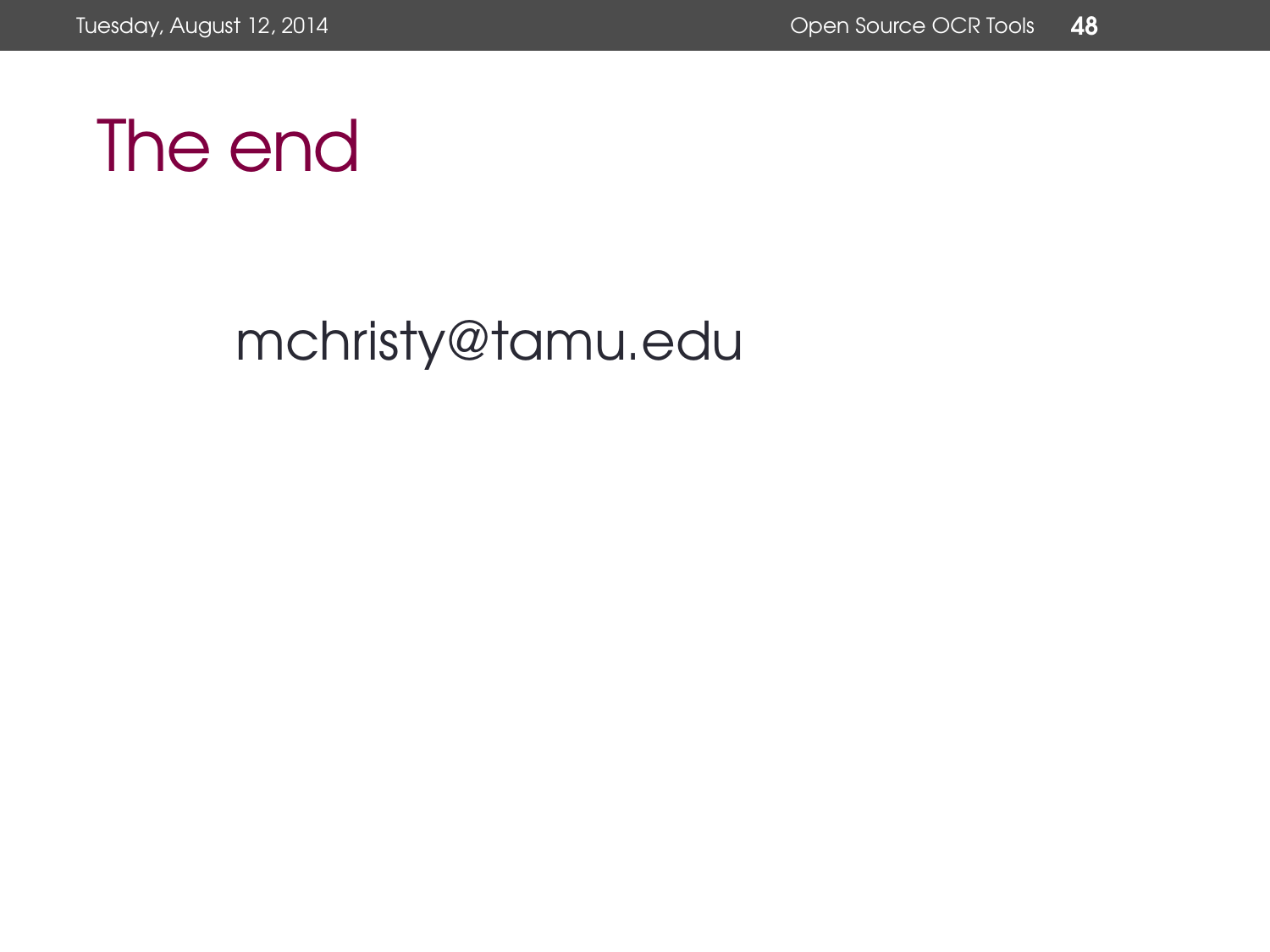

Tuesday, August 12, 2014
Open Source OCR Tools
48
# The end

mchristy@tamu.edu